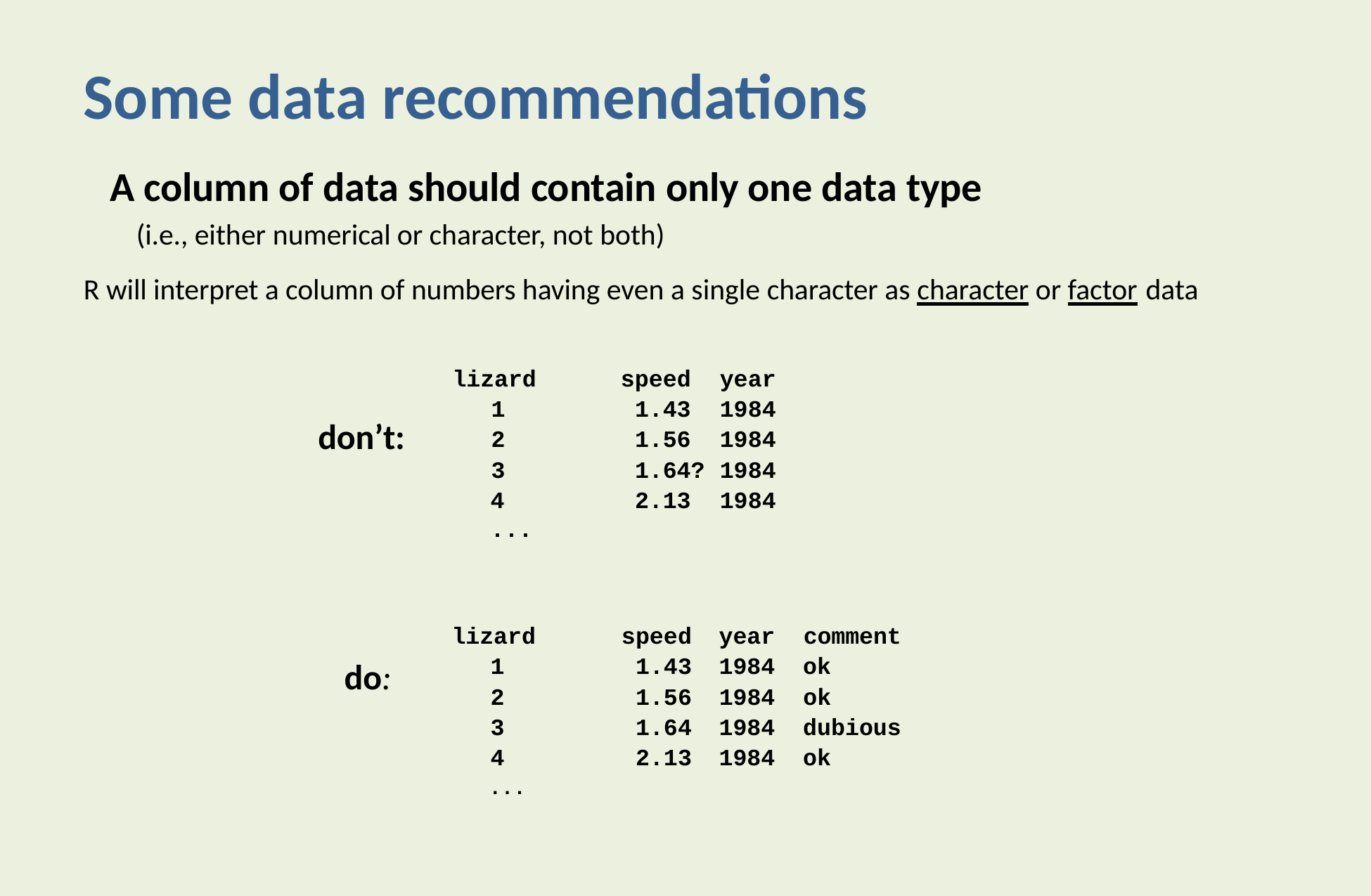

# Some data recommendations
A column of data should contain only one data type
(i.e., either numerical or character, not both)
R will interpret a column of numbers having even a single character as character or factor data

| lizard | speed | year |
| --- | --- | --- |
| 1 | 1.43 | 1984 |
| 2 | 1.56 | 1984 |
| 3 | 1.64? | 1984 |
| 4 ... | 2.13 | 1984 |
don’t:
| lizard | speed | year | comment |
| --- | --- | --- | --- |
| 1 | 1.43 | 1984 | ok |
| 2 | 1.56 | 1984 | ok |
| 3 | 1.64 | 1984 | dubious |
| 4 | 2.13 | 1984 | ok |
| ... |  |  |  |
do: